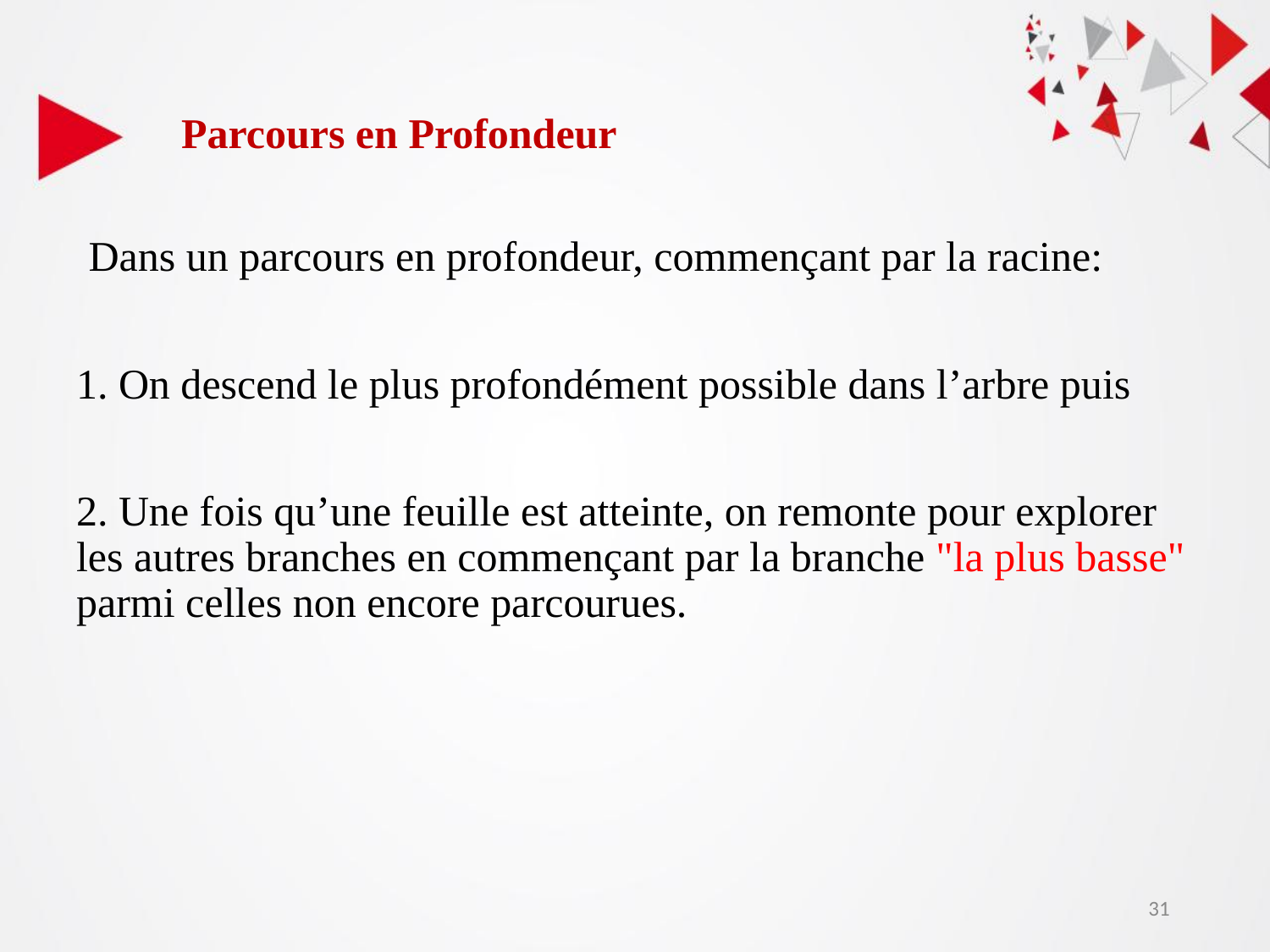

Parcours en Profondeur

 Dans un parcours en profondeur, commençant par la racine:

1. On descend le plus profondément possible dans l’arbre puis

2. Une fois qu’une feuille est atteinte, on remonte pour explorer les autres branches en commençant par la branche "la plus basse" parmi celles non encore parcourues.
31